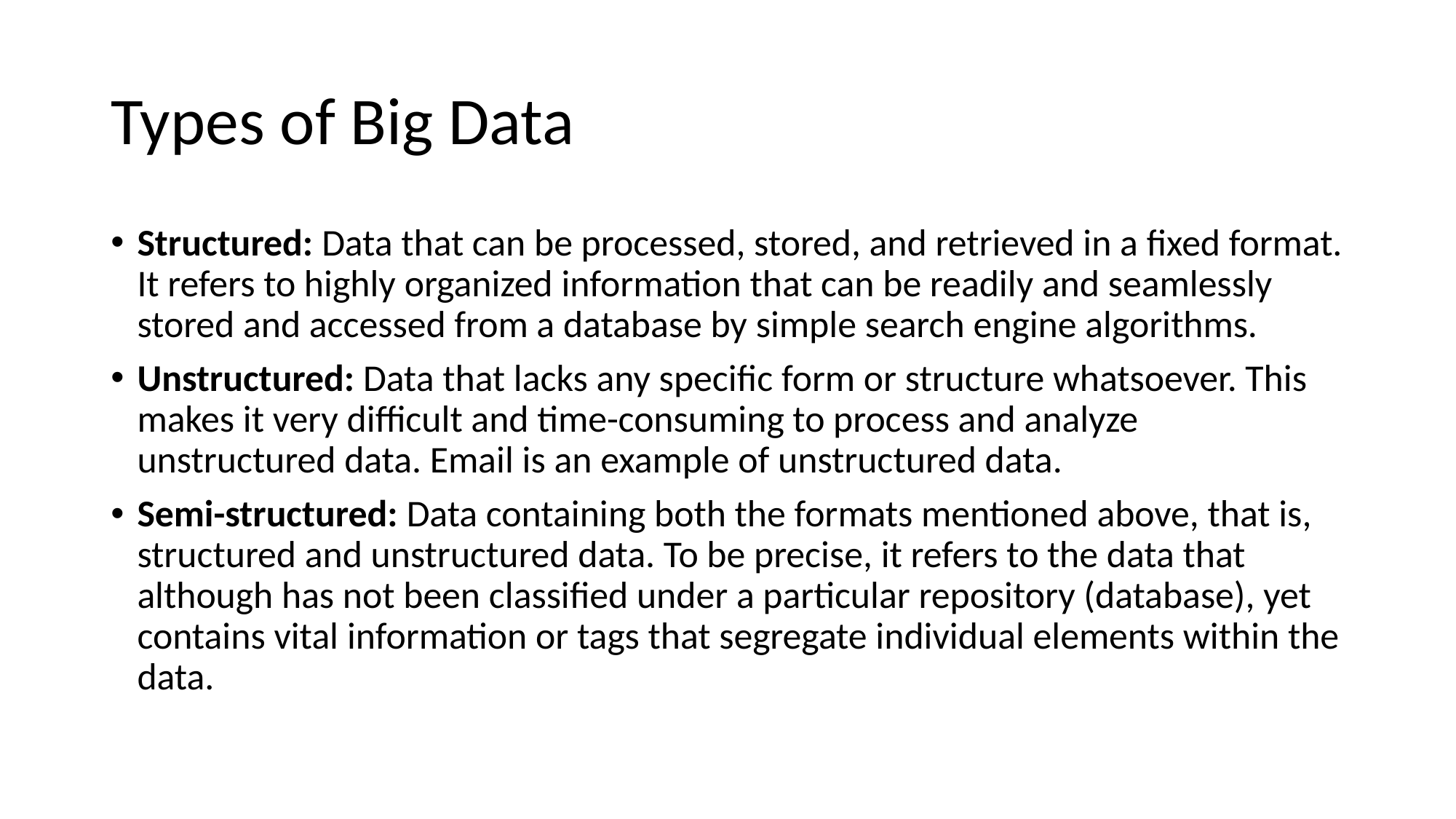

# Types of Big Data
Structured: Data that can be processed, stored, and retrieved in a fixed format. It refers to highly organized information that can be readily and seamlessly stored and accessed from a database by simple search engine algorithms.
Unstructured: Data that lacks any specific form or structure whatsoever. This makes it very difficult and time-consuming to process and analyze unstructured data. Email is an example of unstructured data.
Semi-structured: Data containing both the formats mentioned above, that is, structured and unstructured data. To be precise, it refers to the data that although has not been classified under a particular repository (database), yet contains vital information or tags that segregate individual elements within the data.